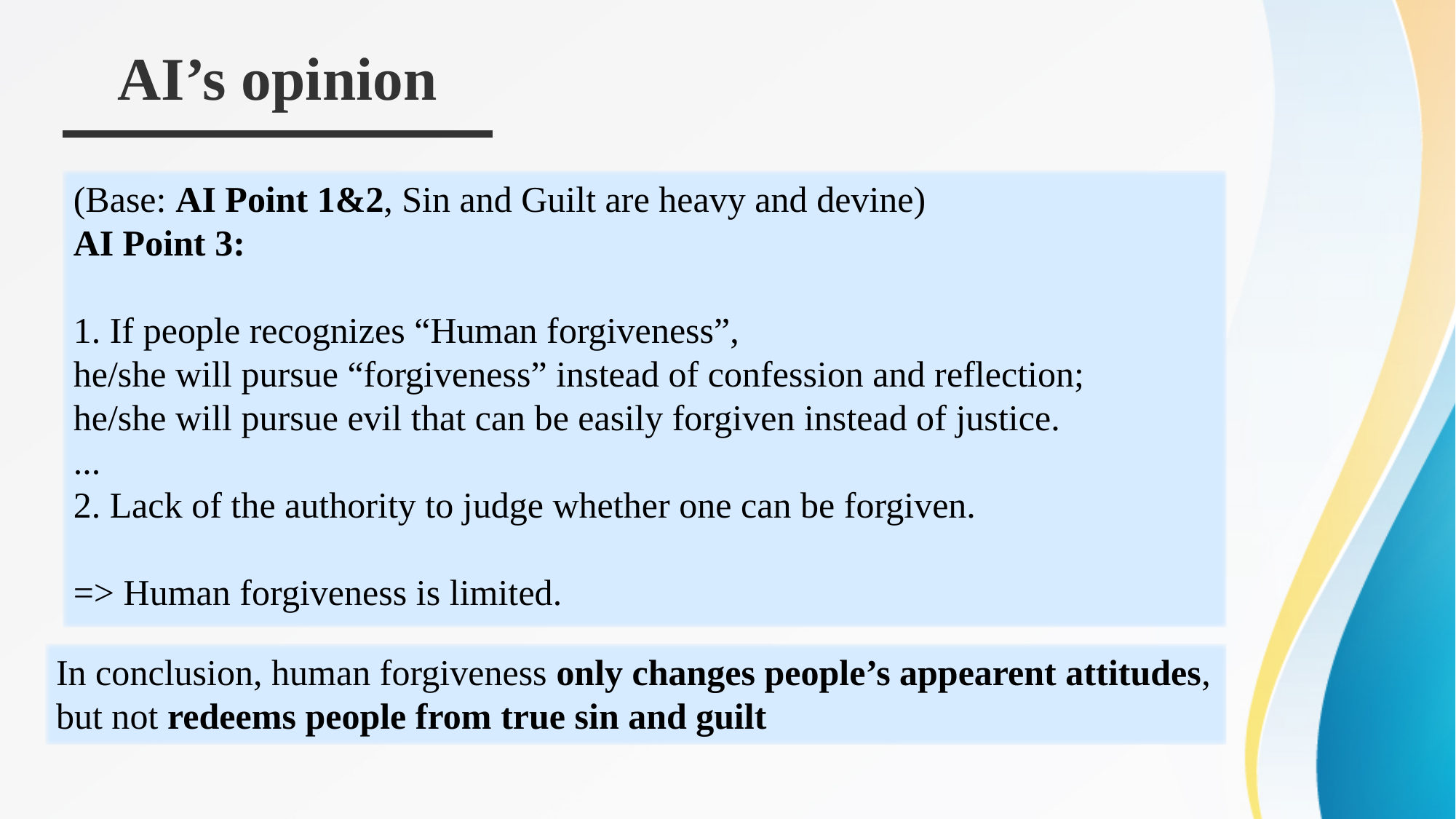

AI’s opinion
(Base: AI Point 1&2, Sin and Guilt are heavy and devine)
AI Point 3:

1. If people recognizes “Human forgiveness”,
he/she will pursue “forgiveness” instead of confession and reflection;
he/she will pursue evil that can be easily forgiven instead of justice.
...
2. Lack of the authority to judge whether one can be forgiven.

=> Human forgiveness is limited.
In conclusion, human forgiveness only changes people’s appearent attitudes, but not redeems people from true sin and guilt